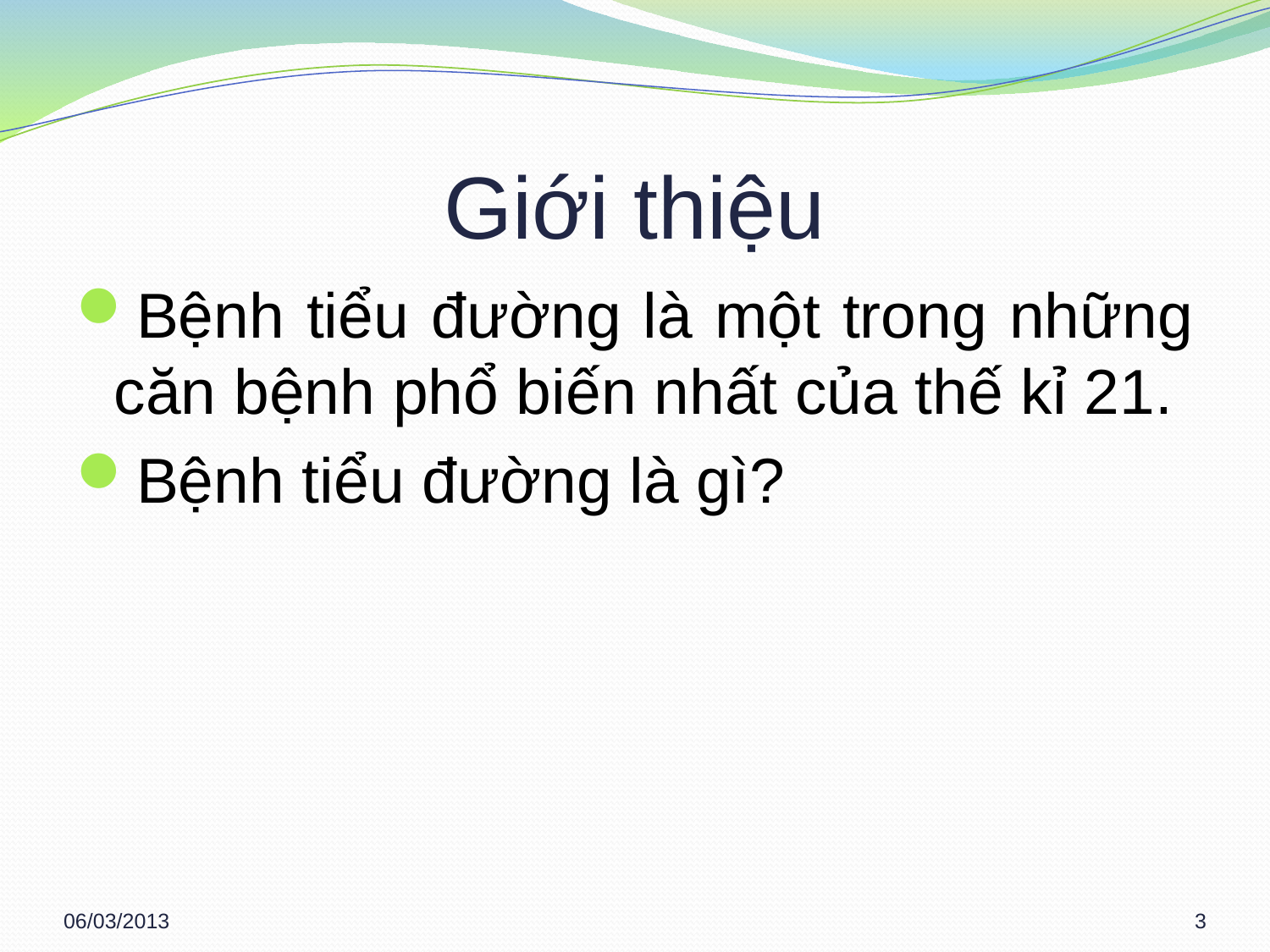

# Giới thiệu
Bệnh tiểu đường là một trong những căn bệnh phổ biến nhất của thế kỉ 21.
Bệnh tiểu đường là gì?

06/03/2013
3